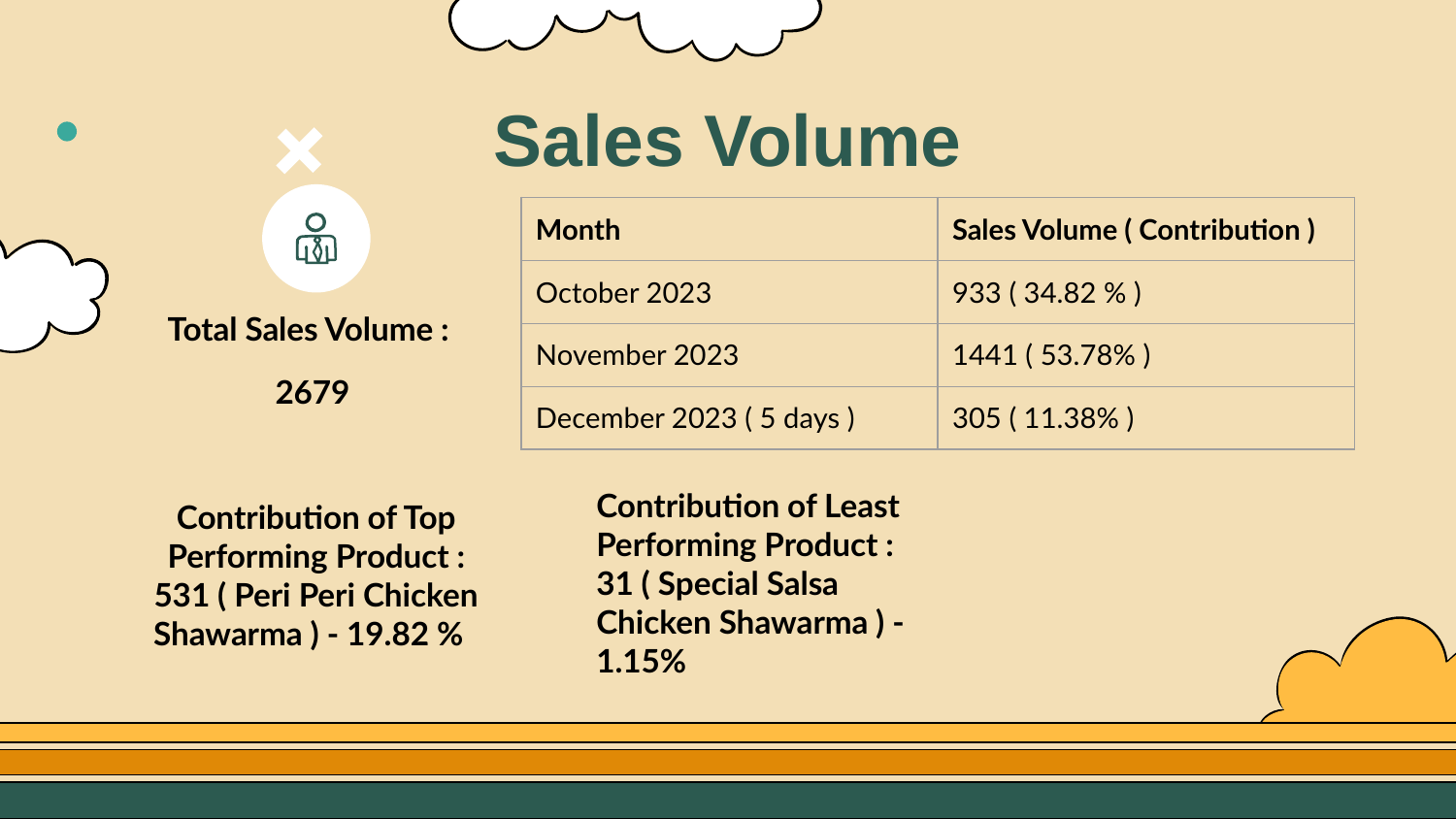

# Sales Volume

| Month | Sales Volume ( Contribution ) |
| --- | --- |
| October 2023 | 933 ( 34.82 % ) |
| November 2023 | 1441 ( 53.78% ) |
| December 2023 ( 5 days ) | 305 ( 11.38% ) |
Total Sales Volume :
2679

Contribution of Top Performing Product : 531 ( Peri Peri Chicken Shawarma ) - 19.82 %
Contribution of Least Performing Product :
31 ( Special Salsa Chicken Shawarma ) - 1.15%